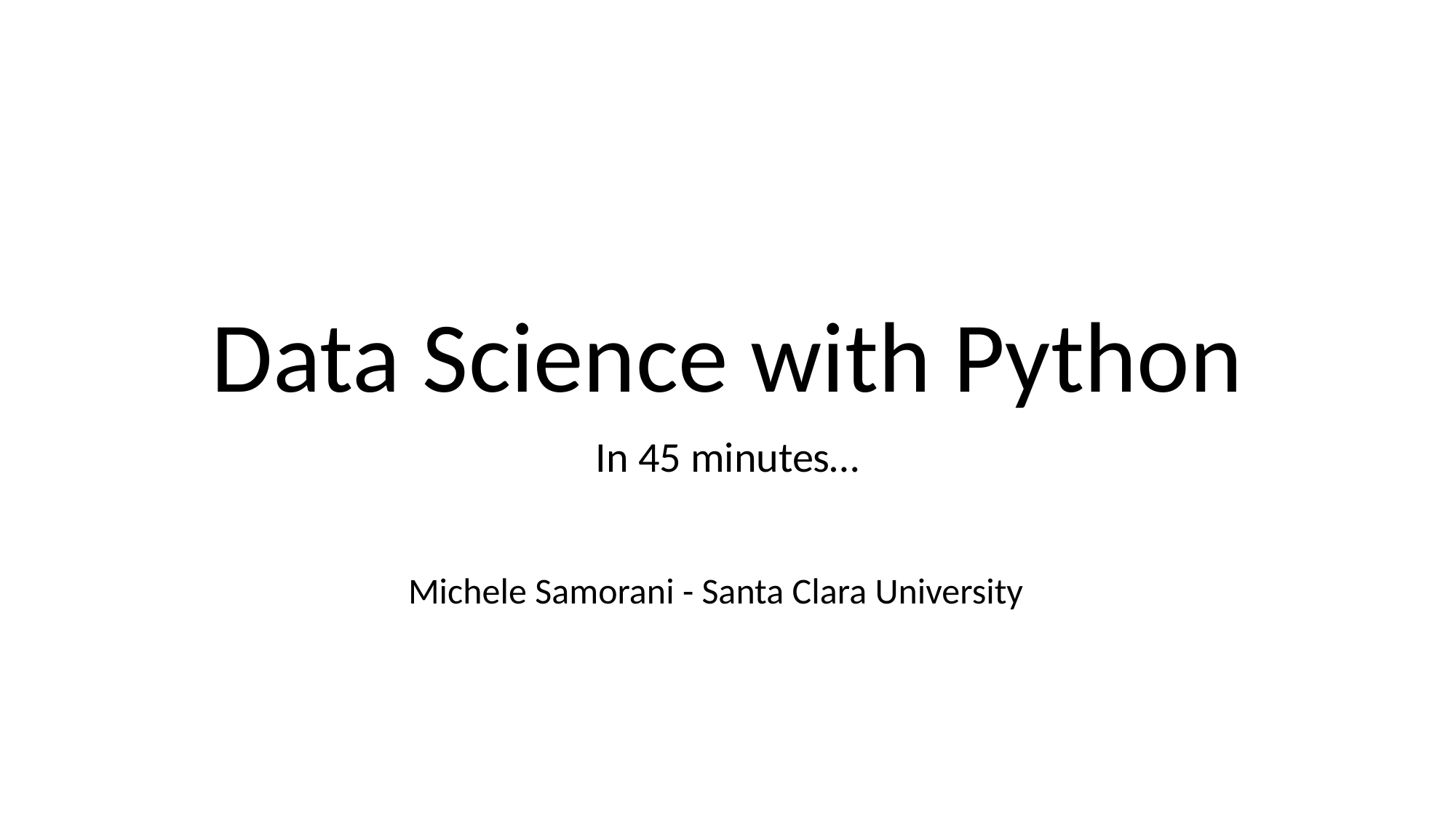

# Data Science with Python
In 45 minutes…
Michele Samorani - Santa Clara University